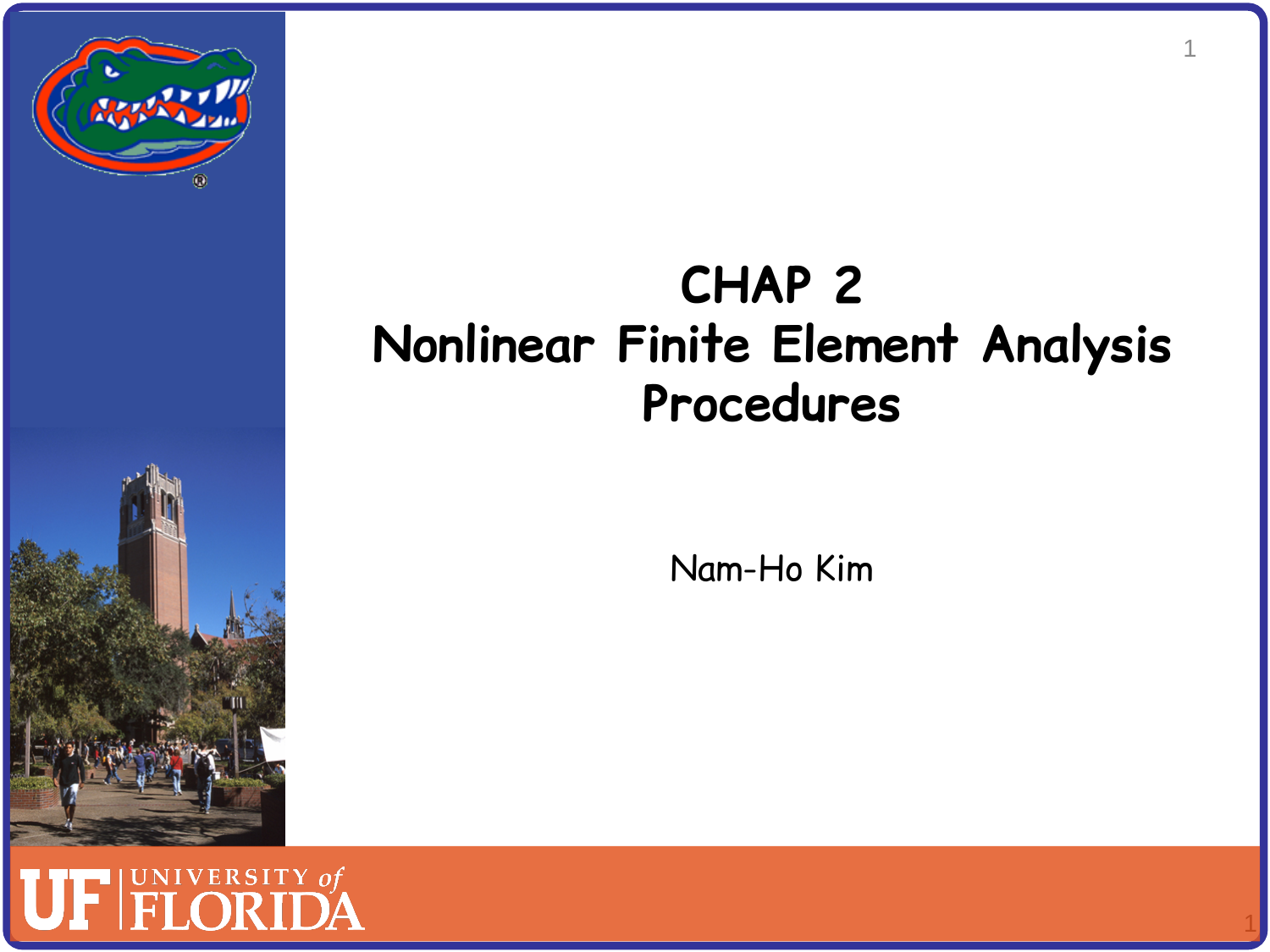

1
# CHAP 2 Nonlinear Finite Element Analysis Procedures
Nam-Ho Kim